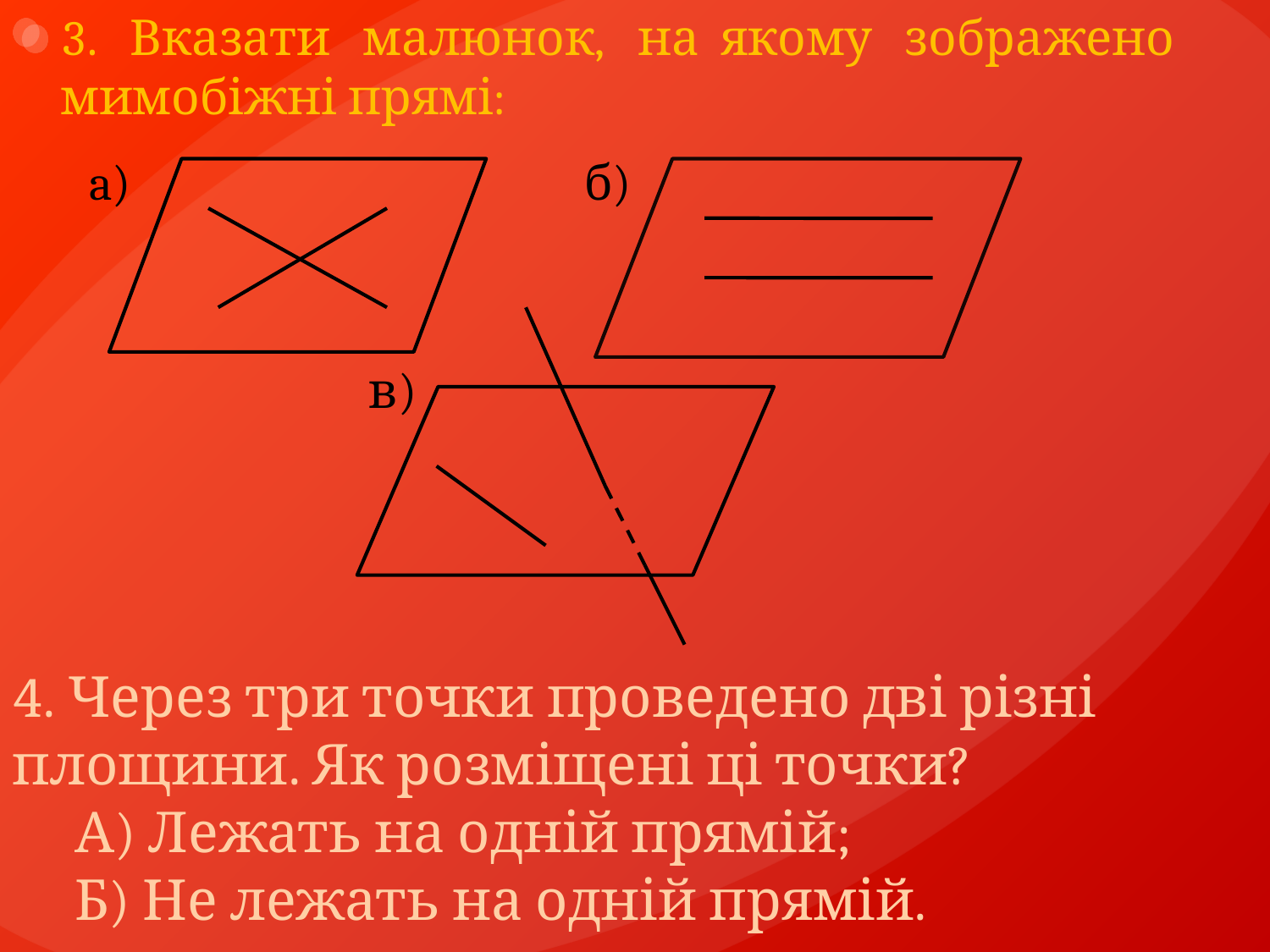

3.   Вказати   малюнок,   на  якому   зображено мимобіжні прямі:
       a)                                          б)

                                 в)

4. Через три точки проведено дві різні площини. Як розміщені ці точки?
     А) Лежать на одній прямій;
     Б) Не лежать на одній прямій.